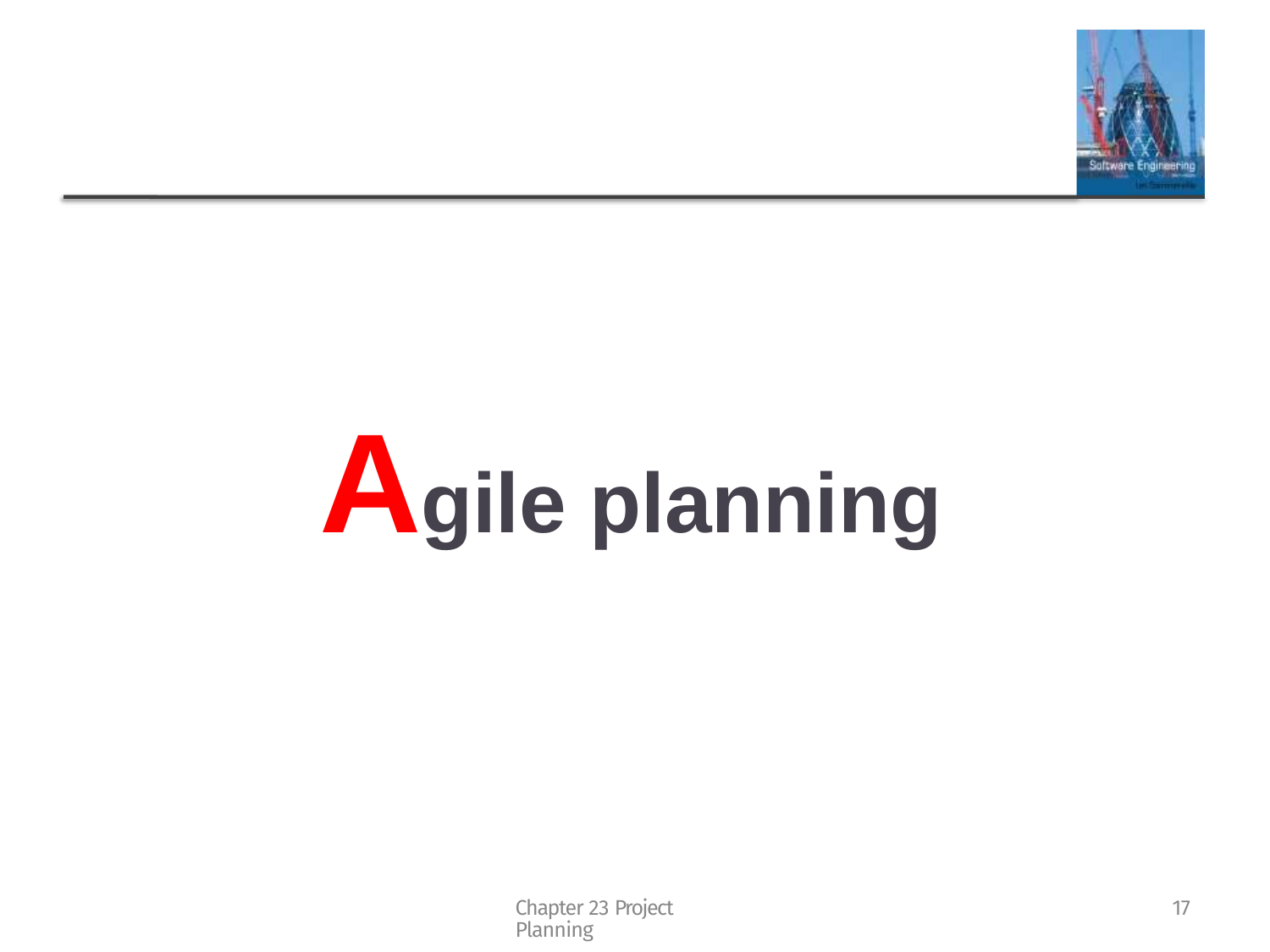

# Agile planning
Chapter 23 Project Planning
17